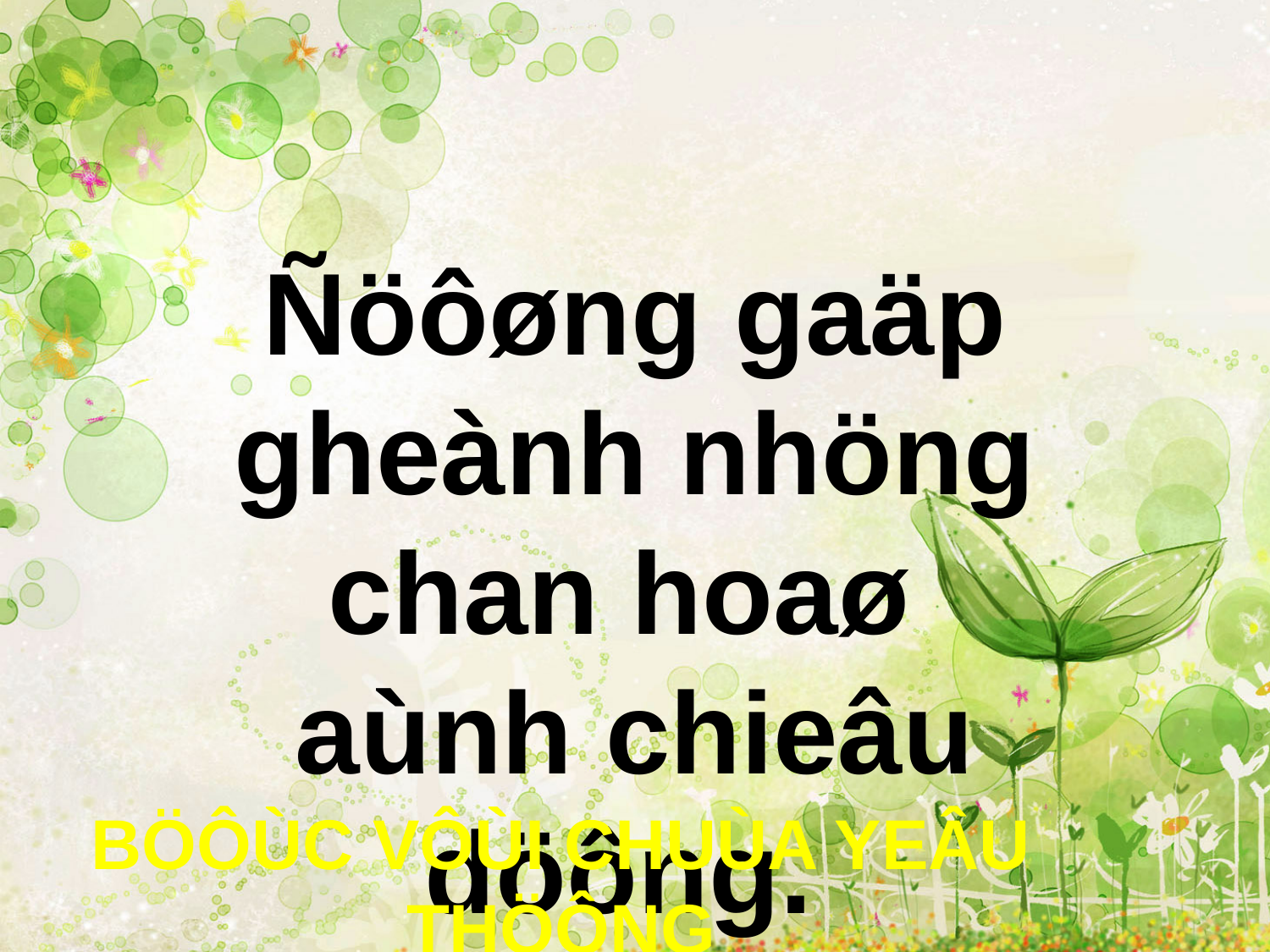

Ñöôøng gaäp gheành nhöng chan hoaø
aùnh chieâu döông.
BÖÔÙC VÔÙI CHUÙA YEÂU THÖÔNG